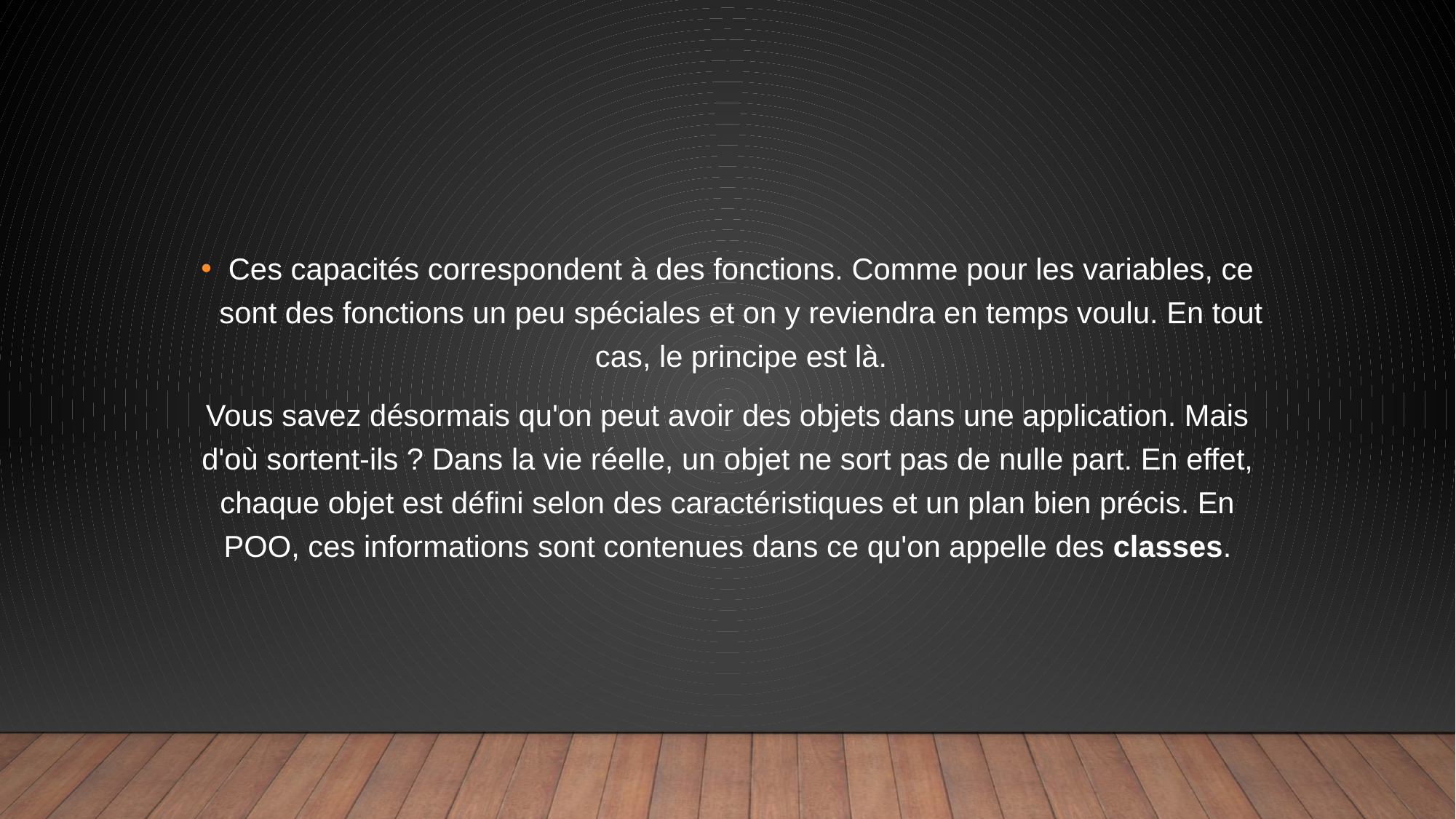

#
Ces capacités correspondent à des fonctions. Comme pour les variables, ce sont des fonctions un peu spéciales et on y reviendra en temps voulu. En tout cas, le principe est là.
Vous savez désormais qu'on peut avoir des objets dans une application. Mais d'où sortent-ils ? Dans la vie réelle, un objet ne sort pas de nulle part. En effet, chaque objet est défini selon des caractéristiques et un plan bien précis. En POO, ces informations sont contenues dans ce qu'on appelle des classes.